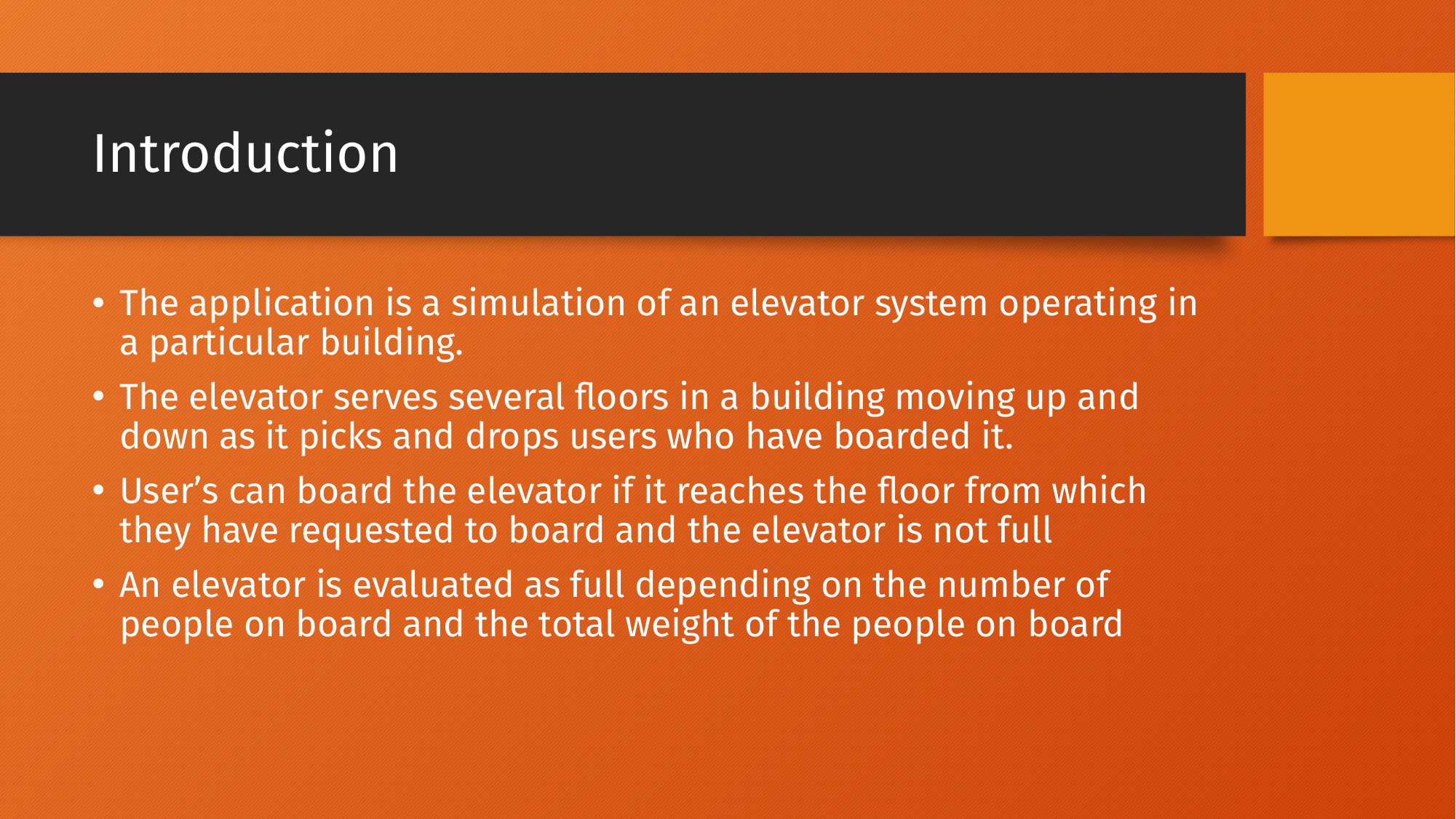

# Introduction
The application is a simulation of an elevator system operating in a particular building.
The elevator serves several floors in a building moving up and down as it picks and drops users who have boarded it.
User’s can board the elevator if it reaches the floor from which they have requested to board and the elevator is not full
An elevator is evaluated as full depending on the number of people on board and the total weight of the people on board